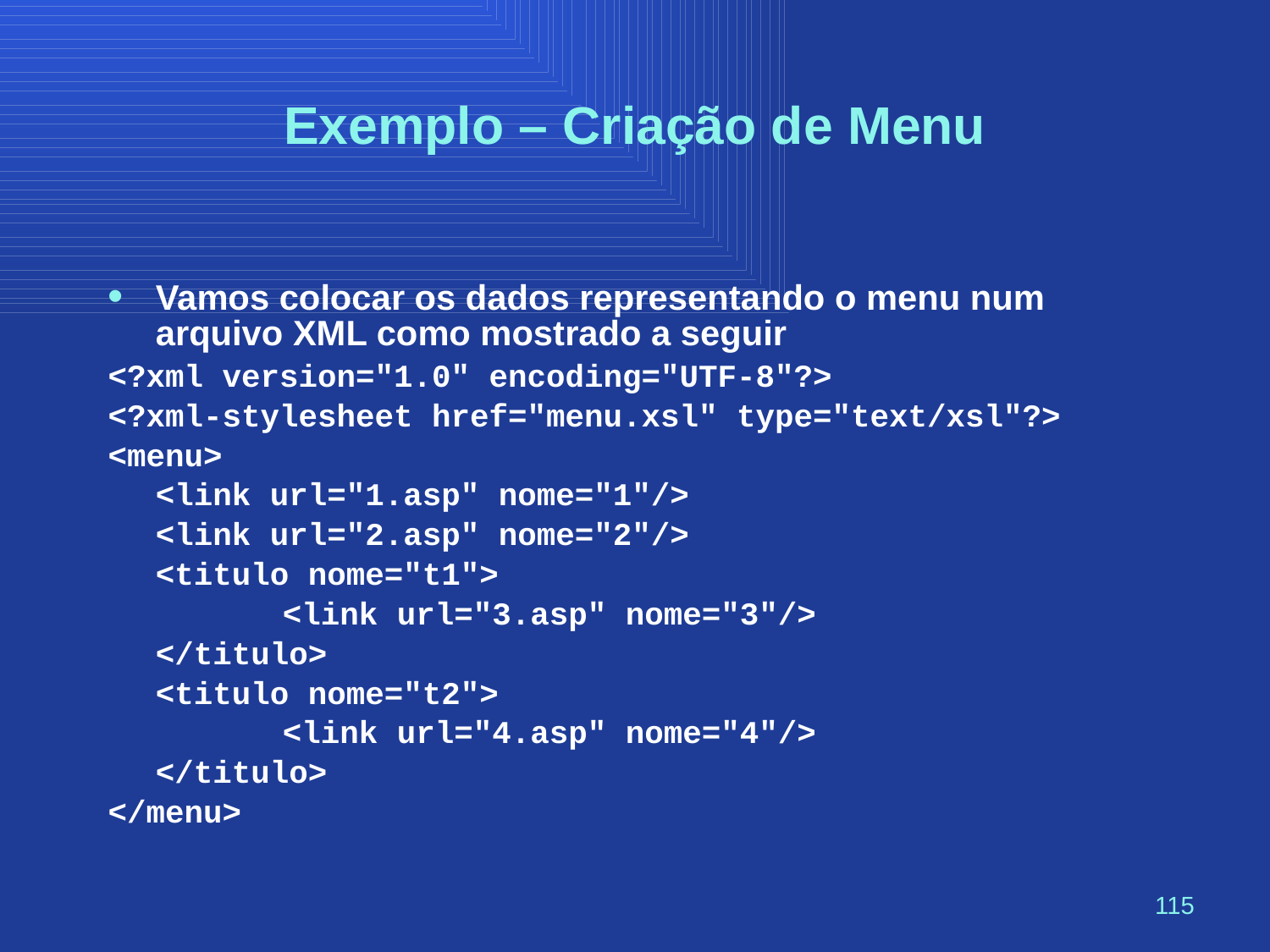

# Exemplo – Criação de Menu
Vamos colocar os dados representando o menu num arquivo XML como mostrado a seguir
<?xml version="1.0" encoding="UTF-8"?>
<?xml-stylesheet href="menu.xsl" type="text/xsl"?>
<menu>
	<link url="1.asp" nome="1"/>
	<link url="2.asp" nome="2"/>
	<titulo nome="t1">
		<link url="3.asp" nome="3"/>
	</titulo>
	<titulo nome="t2">
		<link url="4.asp" nome="4"/>
	</titulo>
</menu>